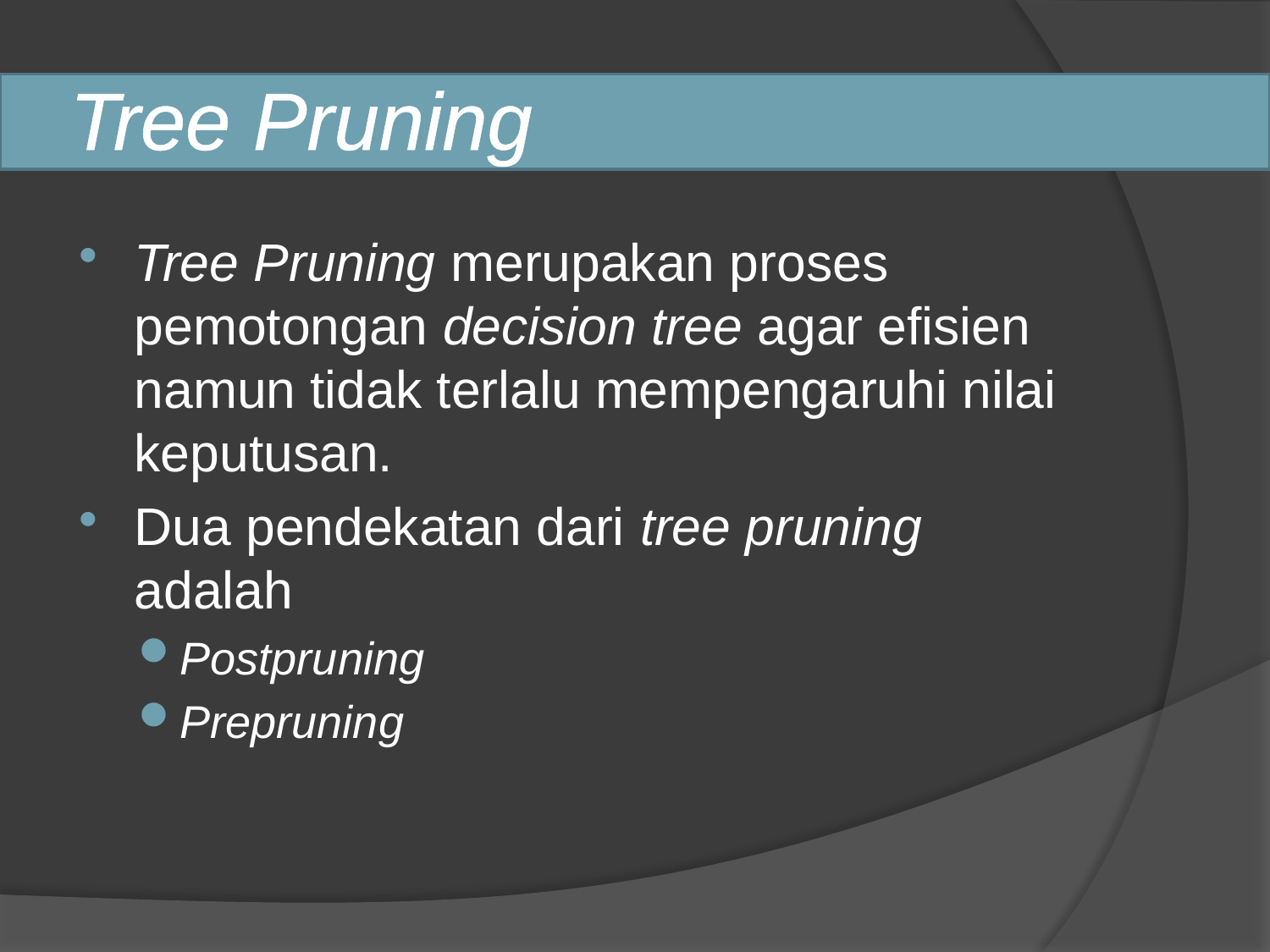

# Tree Pruning

Tree Pruning merupakan proses pemotongan decision tree agar efisien namun tidak terlalu mempengaruhi nilai keputusan.
Dua pendekatan dari tree pruning adalah
Postpruning
Prepruning